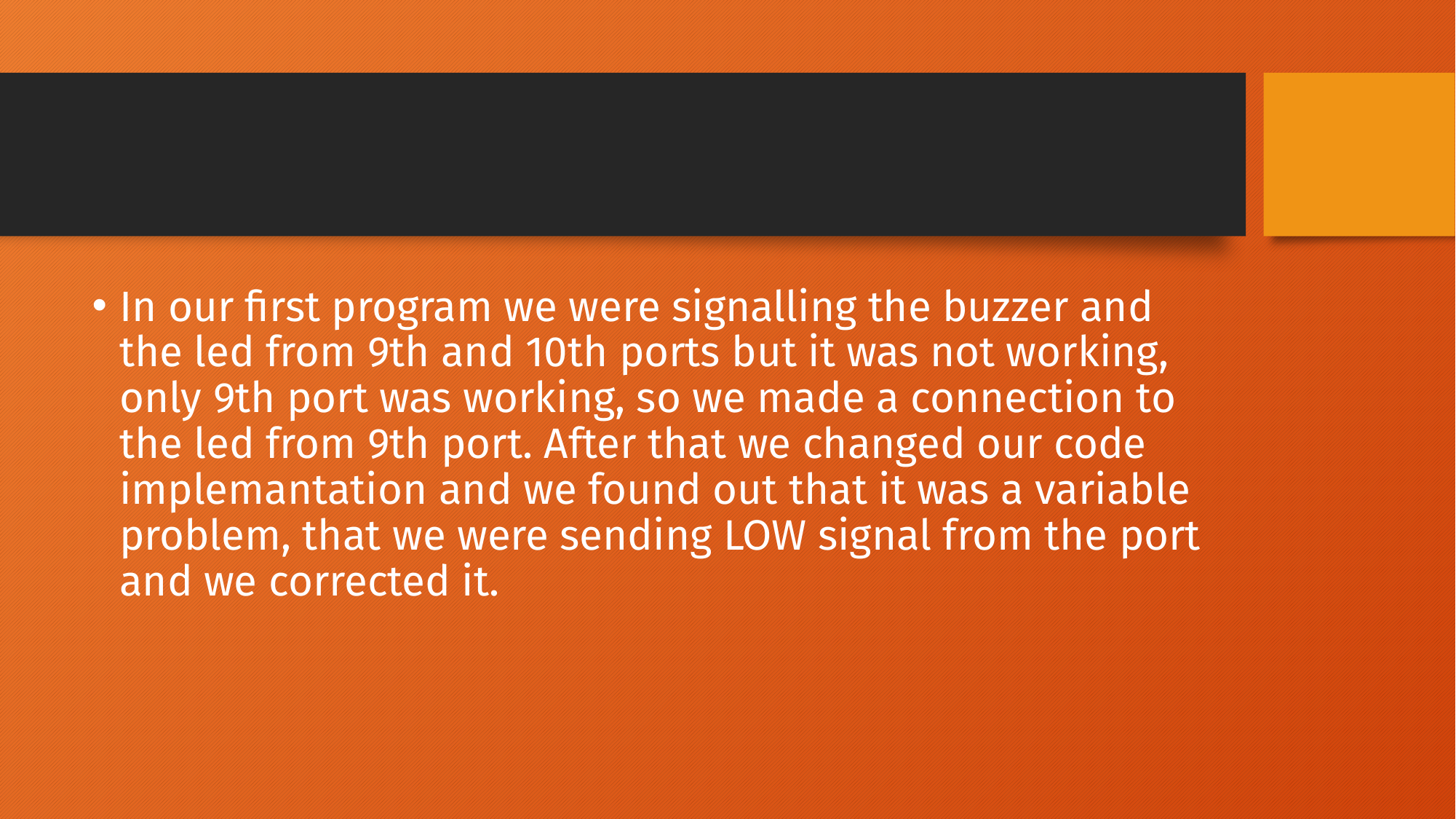

#
In our first program we were signalling the buzzer and the led from 9th and 10th ports but it was not working, only 9th port was working, so we made a connection to the led from 9th port. After that we changed our code implemantation and we found out that it was a variable problem, that we were sending LOW signal from the port and we corrected it.